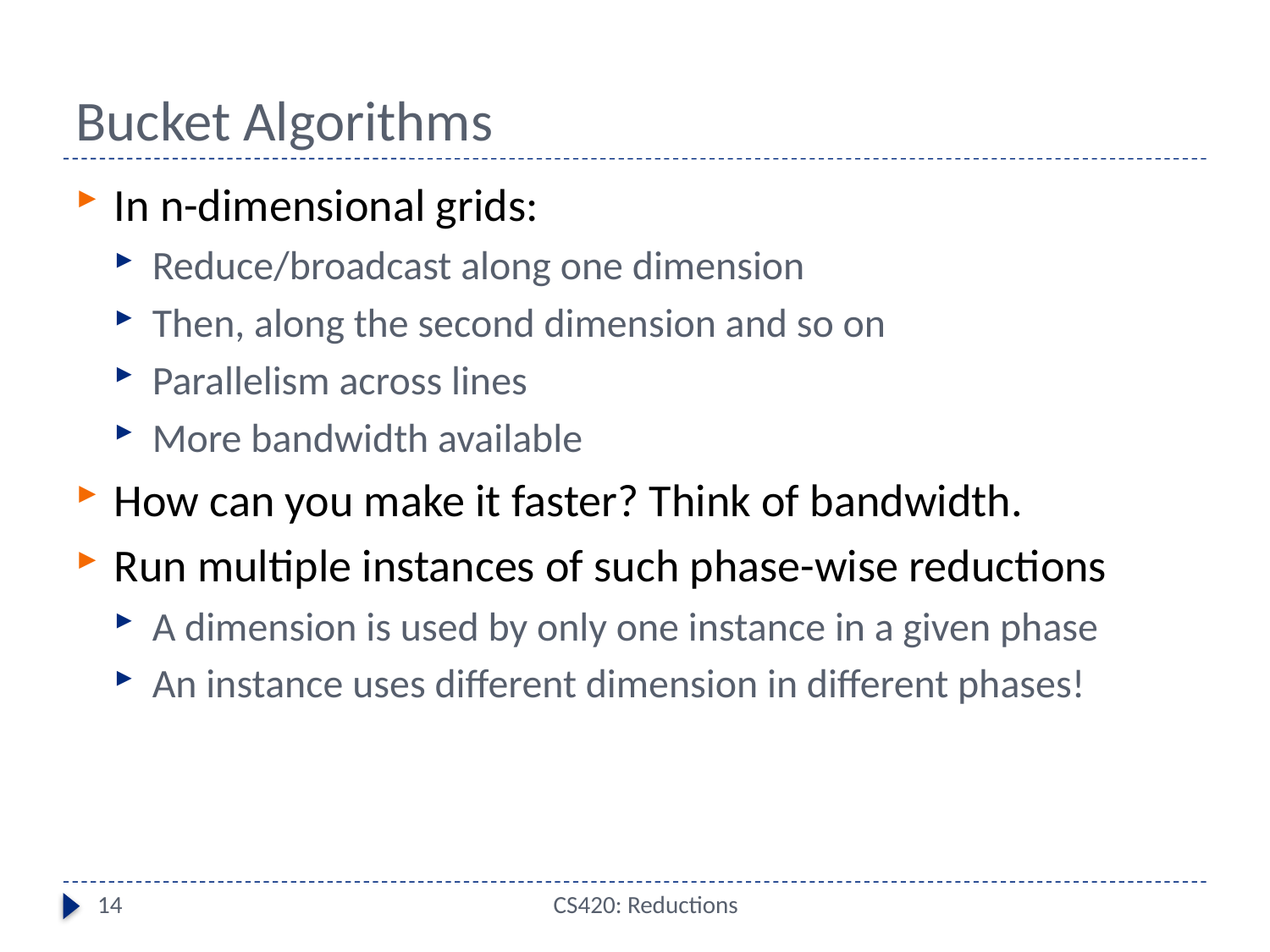

# Bucket Algorithms
In n-dimensional grids:
Reduce/broadcast along one dimension
Then, along the second dimension and so on
Parallelism across lines
More bandwidth available
How can you make it faster? Think of bandwidth.
Run multiple instances of such phase-wise reductions
A dimension is used by only one instance in a given phase
An instance uses different dimension in different phases!
14
CS420: Reductions